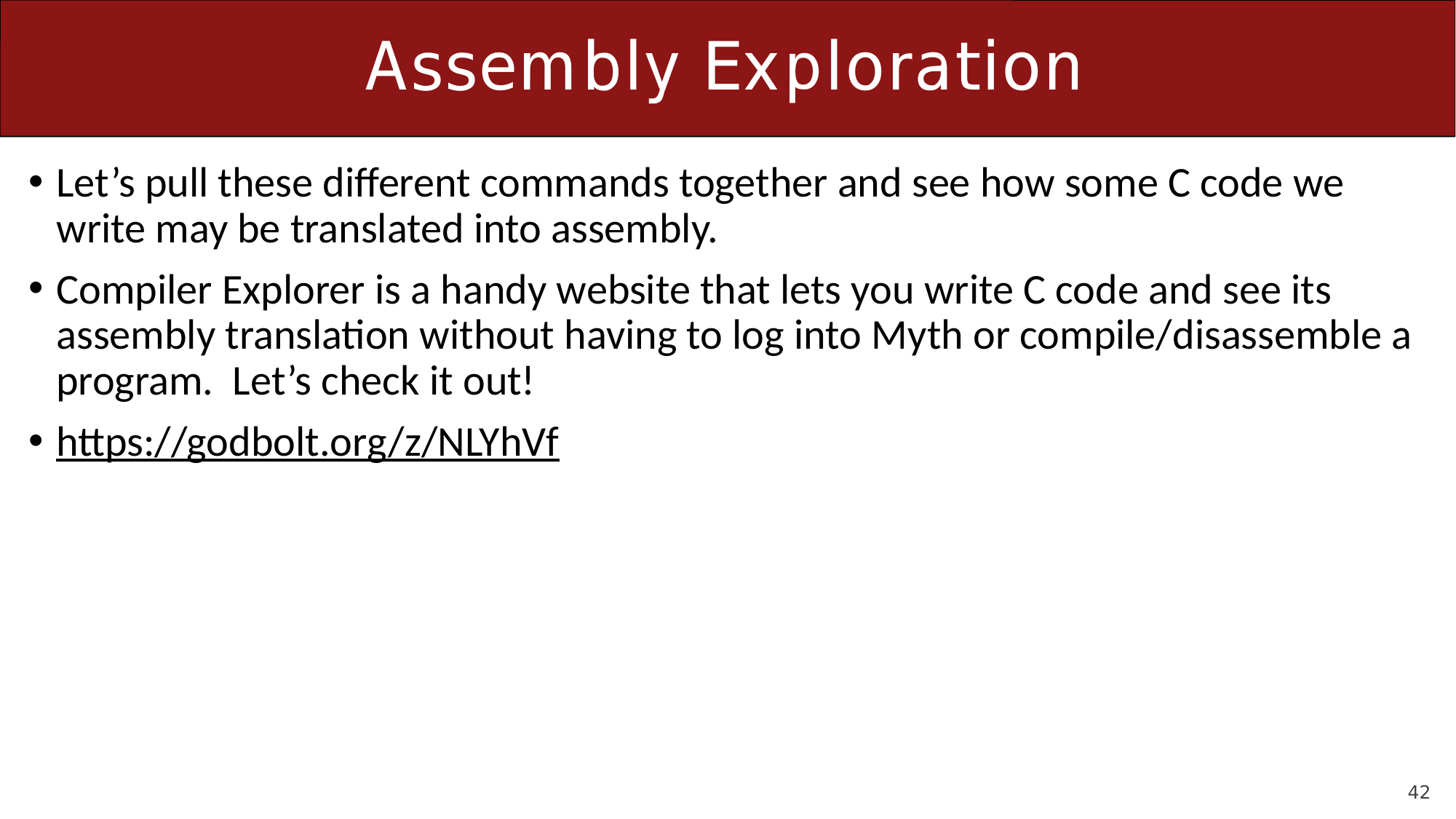

# Assembly Exploration
Let’s pull these different commands together and see how some C code we write may be translated into assembly.
Compiler Explorer is a handy website that lets you write C code and see its assembly translation without having to log into Myth or compile/disassemble a program.  Let’s check it out!
https://godbolt.org/z/NLYhVf